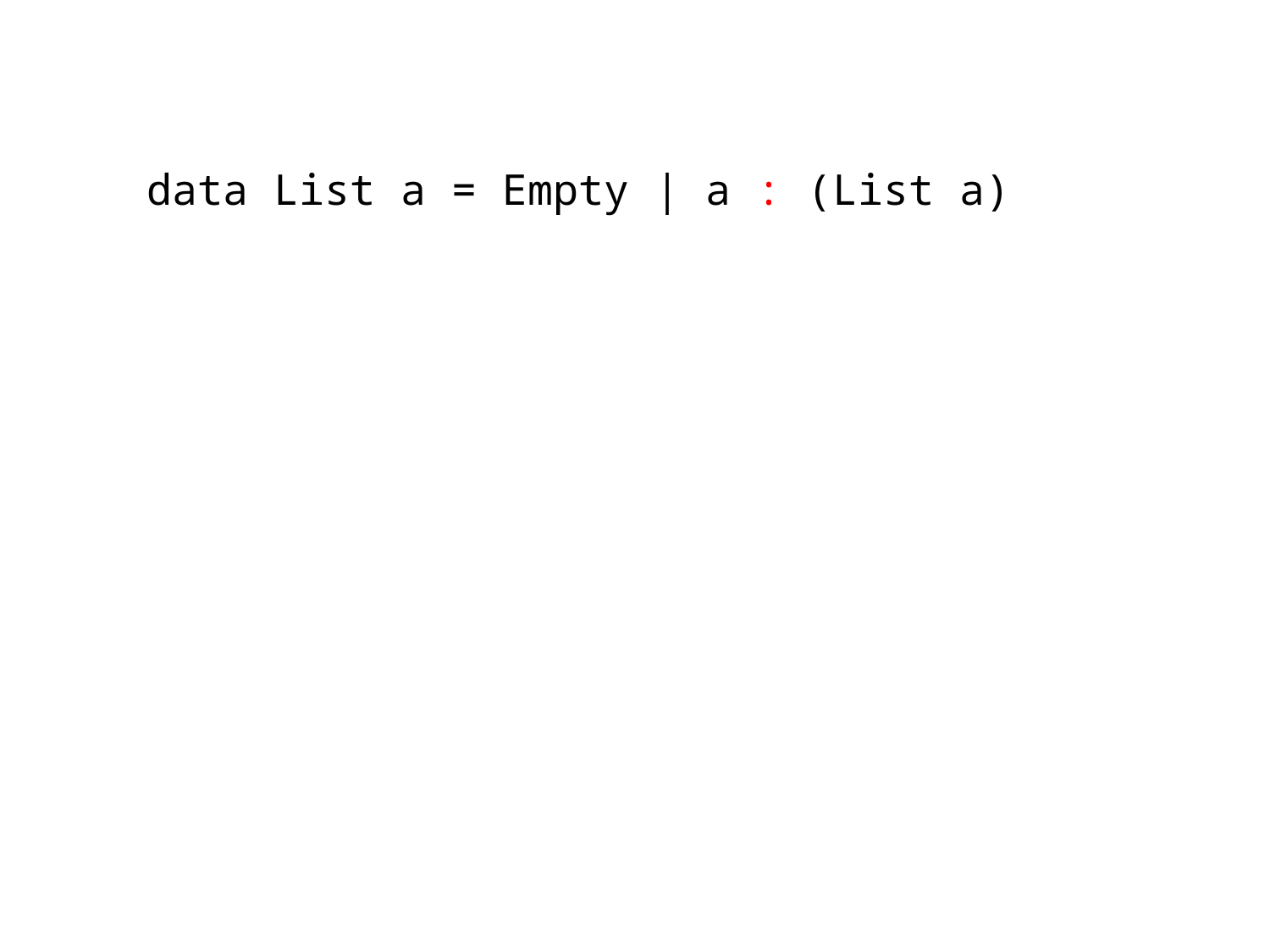

data List a = Empty | a : (List a)